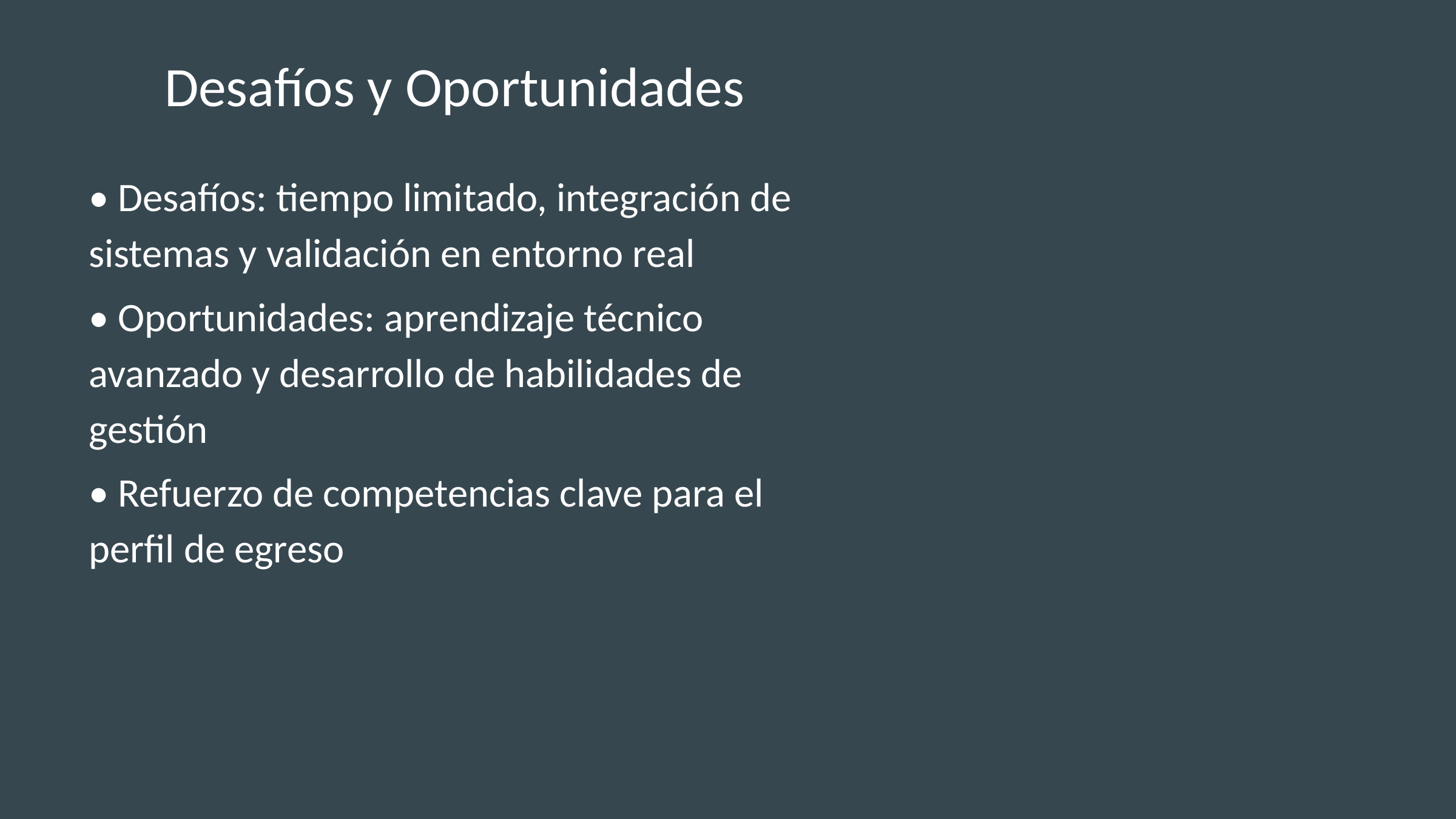

# Desafíos y Oportunidades
• Desafíos: tiempo limitado, integración de sistemas y validación en entorno real
• Oportunidades: aprendizaje técnico avanzado y desarrollo de habilidades de gestión
• Refuerzo de competencias clave para el perfil de egreso